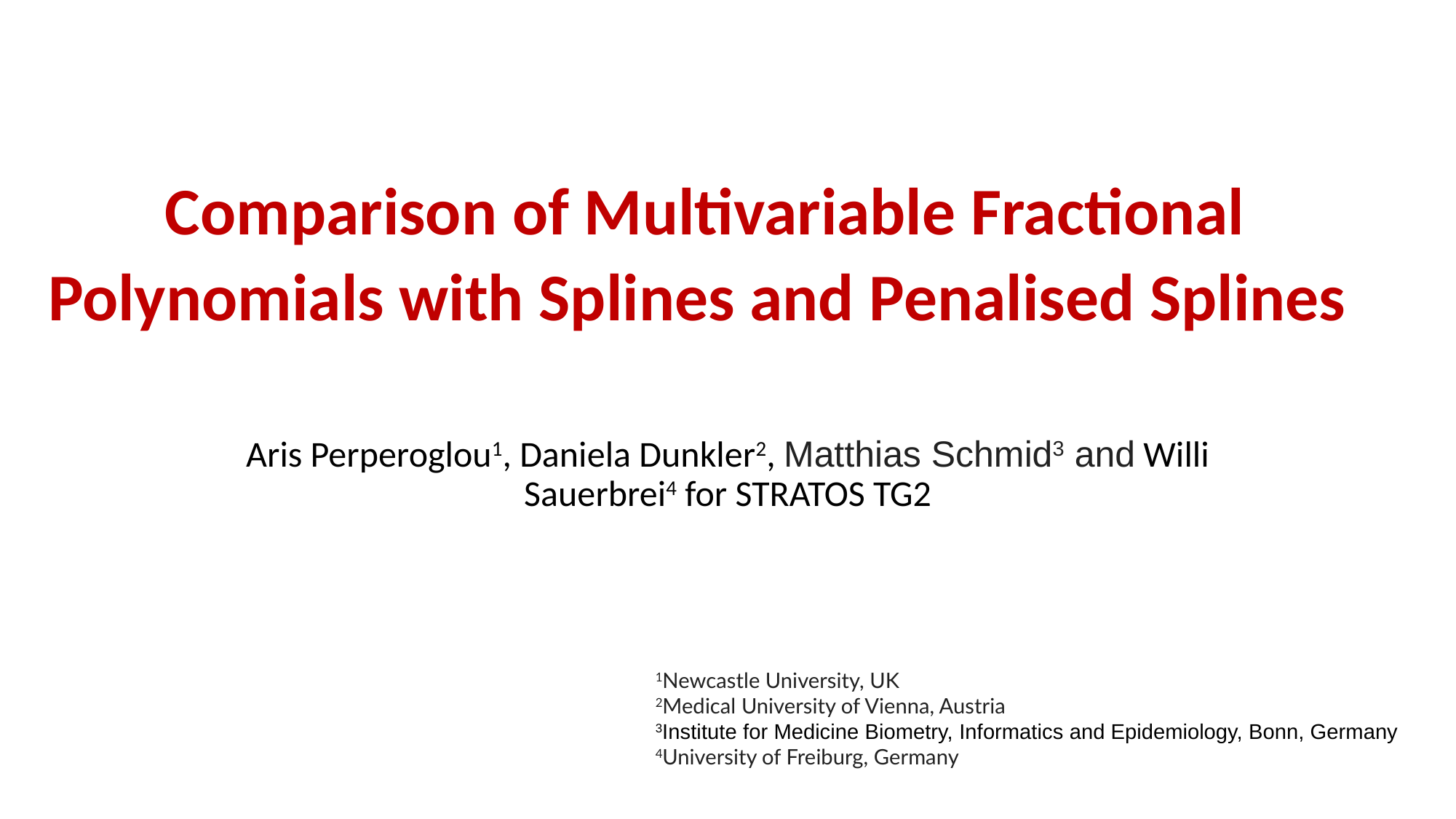

# Comparison of Multivariable Fractional Polynomials with Splines and Penalised Splines
Aris Perperoglou1, Daniela Dunkler2, Matthias Schmid3 and Willi Sauerbrei4 for STRATOS TG2
1Newcastle University, UK
2Medical University of Vienna, Austria
3Institute for Medicine Biometry, Informatics and Epidemiology, Bonn, Germany
4University of Freiburg, Germany